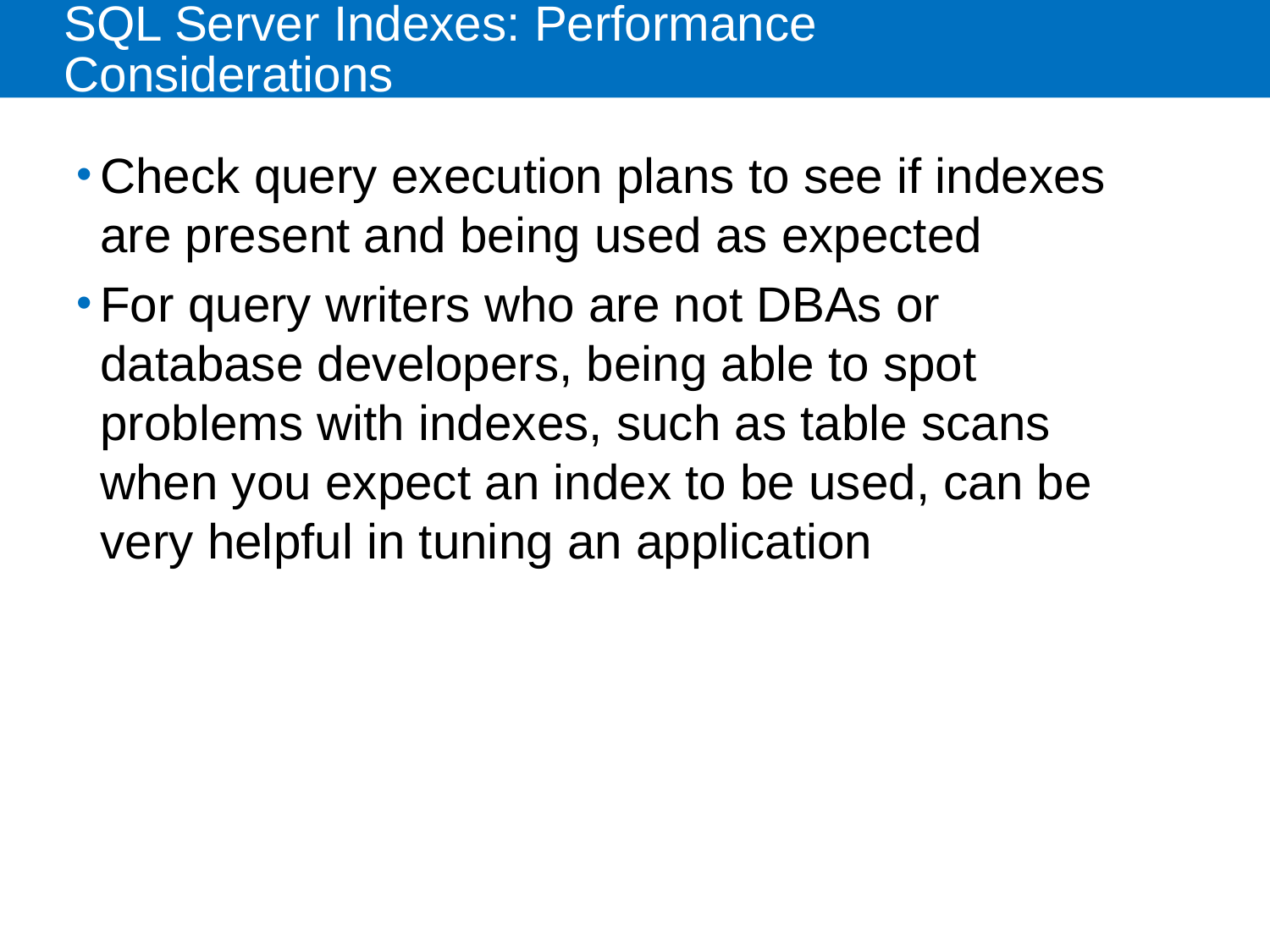

# SQL Server Indexes: Performance Considerations
Check query execution plans to see if indexes are present and being used as expected
For query writers who are not DBAs or database developers, being able to spot problems with indexes, such as table scans when you expect an index to be used, can be very helpful in tuning an application